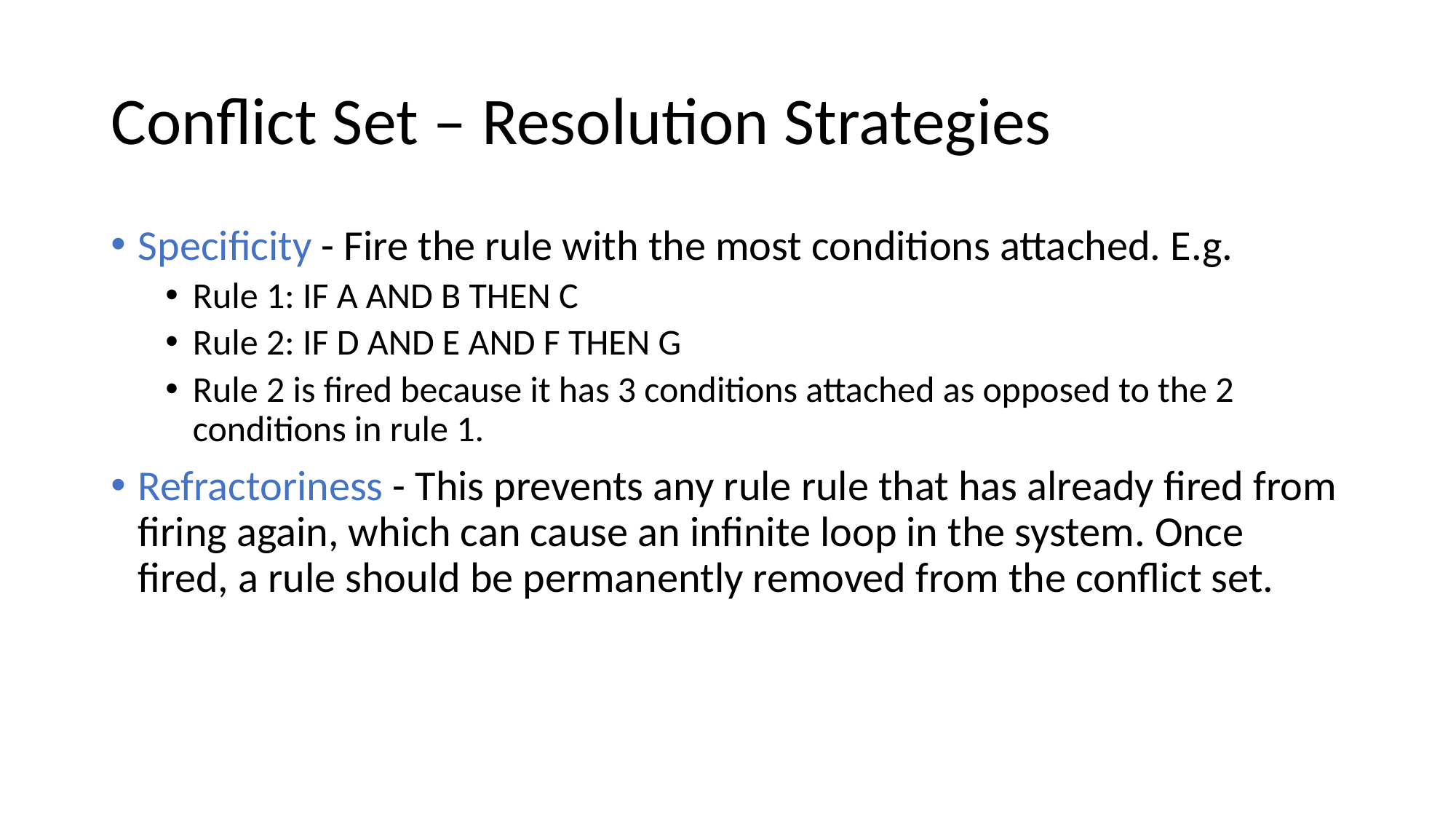

# Conflict Set – Resolution Strategies
Specificity - Fire the rule with the most conditions attached. E.g.
Rule 1: IF A AND B THEN C
Rule 2: IF D AND E AND F THEN G
Rule 2 is fired because it has 3 conditions attached as opposed to the 2 conditions in rule 1.
Refractoriness - This prevents any rule rule that has already fired from firing again, which can cause an infinite loop in the system. Once fired, a rule should be permanently removed from the conflict set.